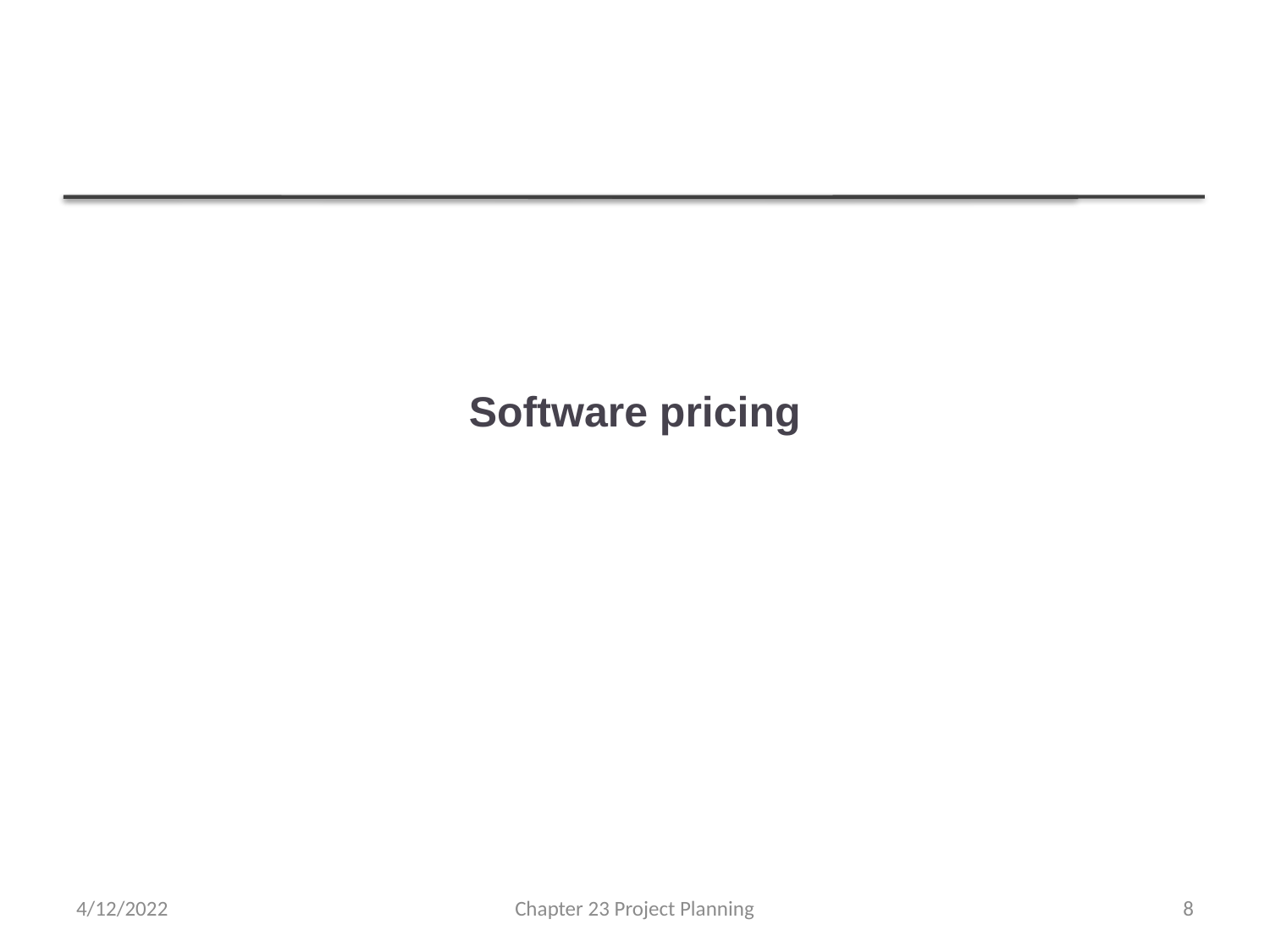

# Software pricing
4/12/2022
Chapter 23 Project Planning
8